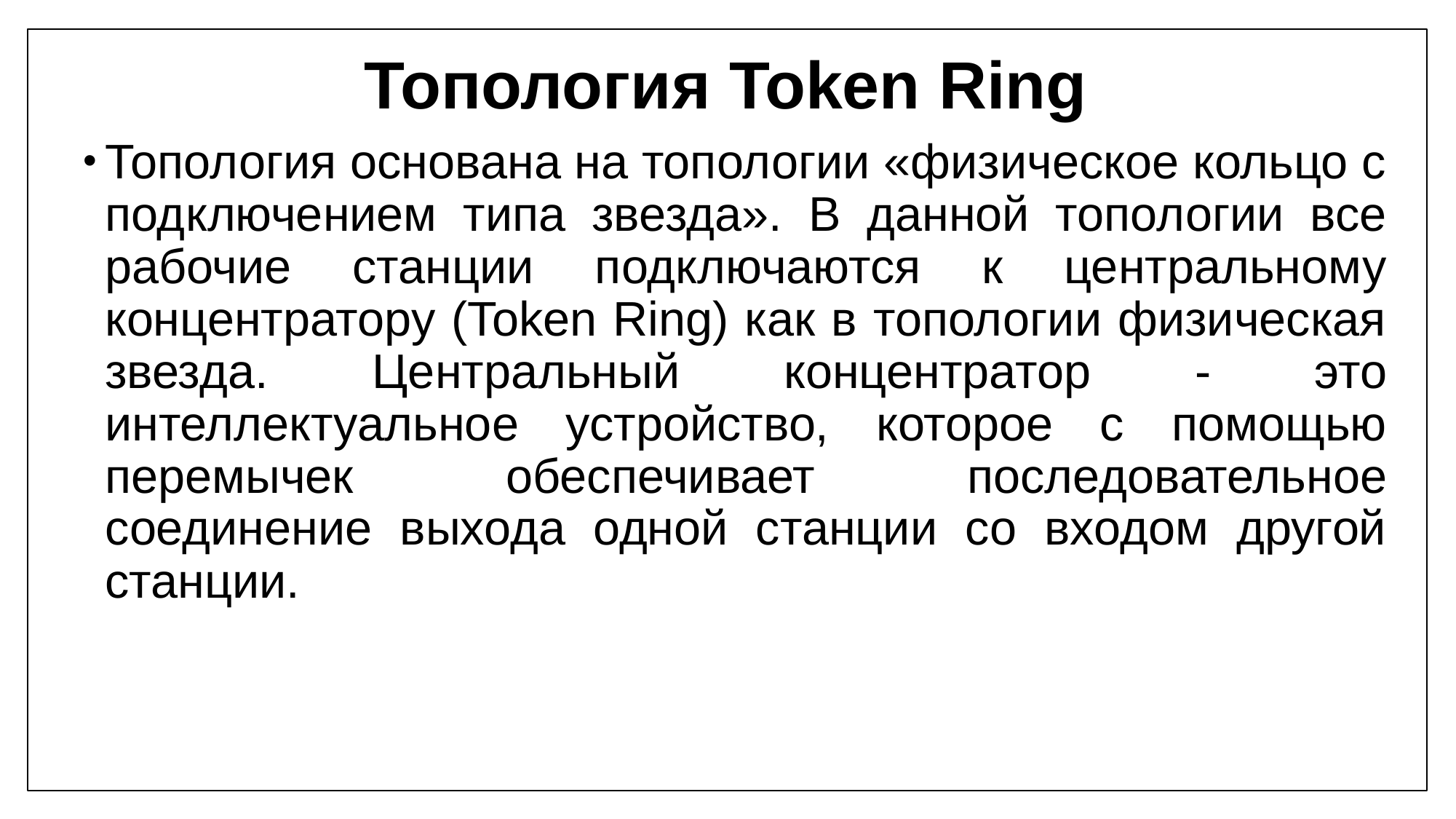

# Топология Token Ring
Топология основана на топологии «физическое кольцо с подключением типа звезда». В данной топологии все рабочие станции подключаются к центральному концентратору (Token Ring) как в топологии физическая звезда. Центральный концентратор - это интеллектуальное устройство, которое с помощью перемычек обеспечивает последовательное соединение выхода одной станции со входом другой станции.